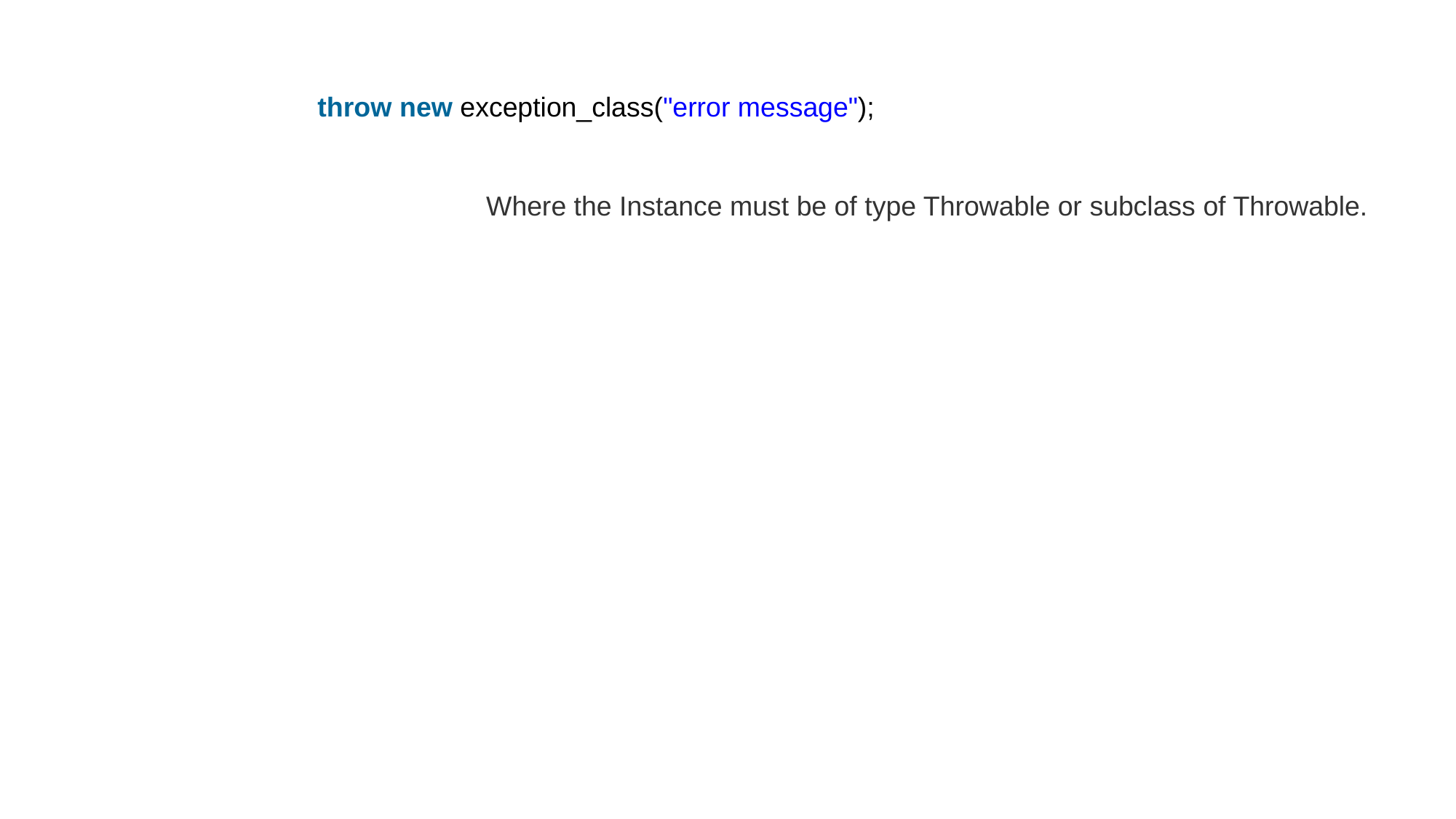

throw new exception_class("error message");
Where the Instance must be of type Throwable or subclass of Throwable.